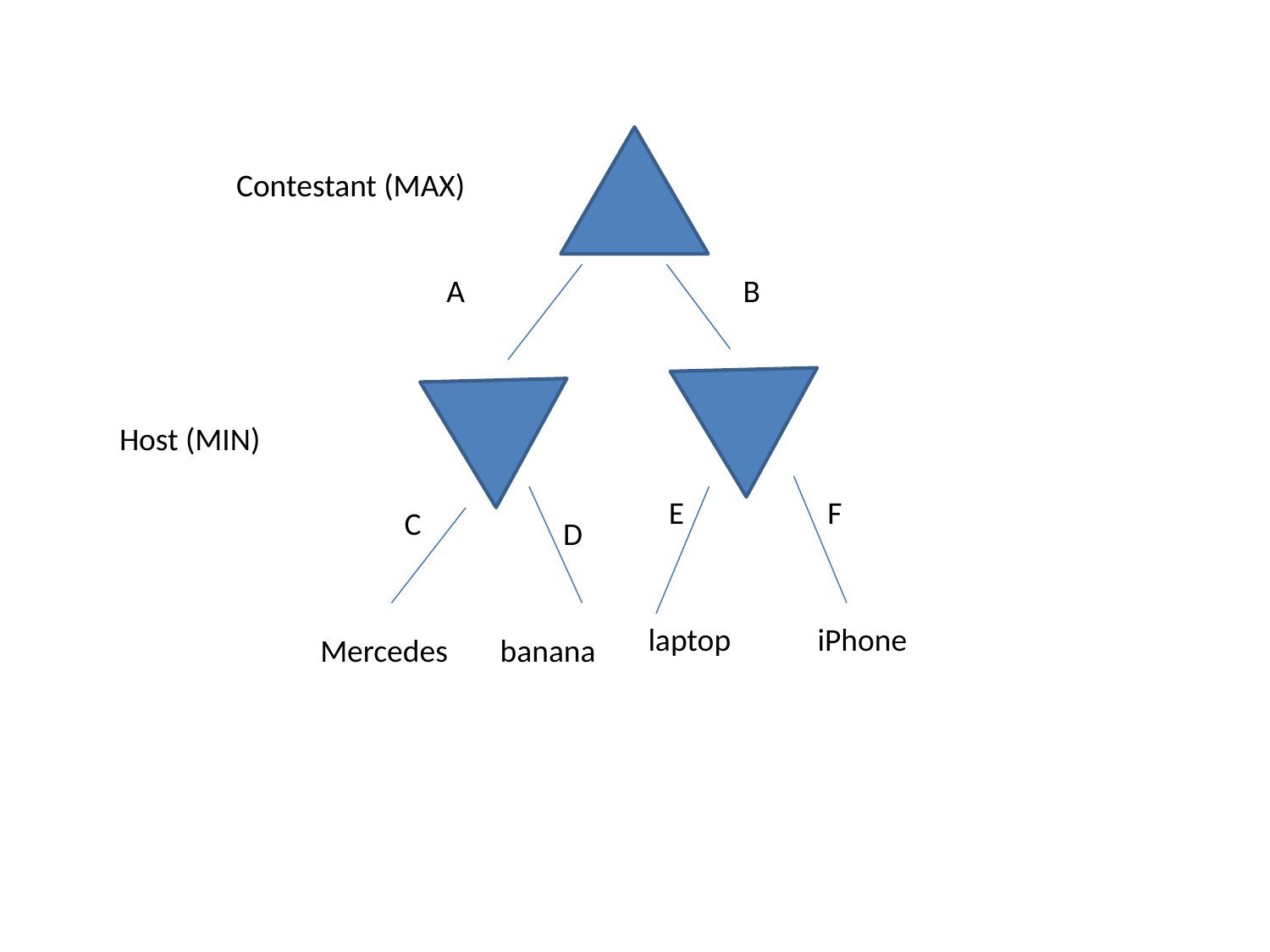

Contestant (MAX)
A
B

Host (MIN)
E
F
C
D
laptop
iPhone
Mercedes
banana